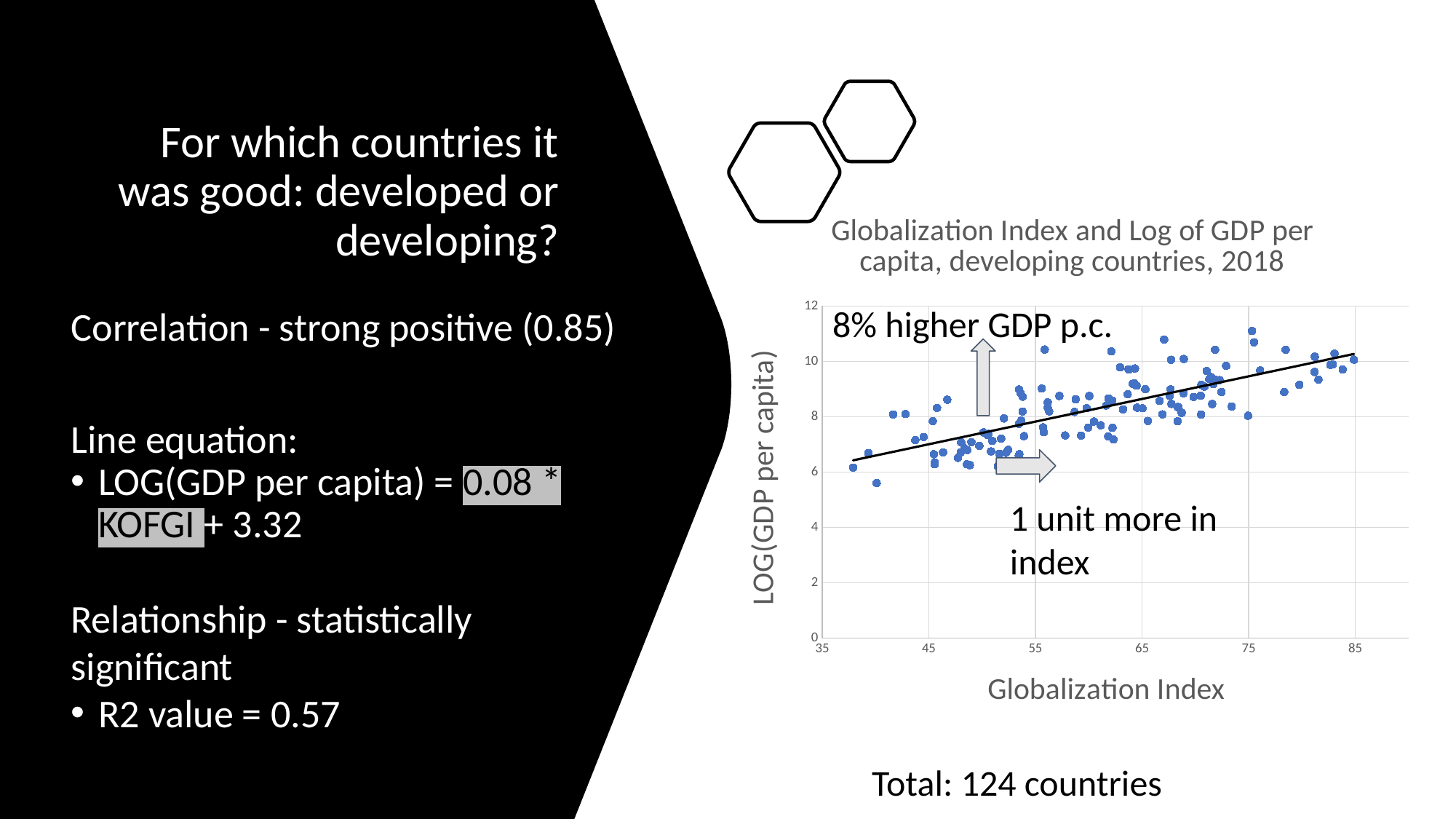

# For which countries it was good: developed or developing?

### Chart: Globalization Index and Log of GDP per capita, developing countries, 2018

| Category | gpd_pcap_log_2018 |
|---|---|
8% higher GDP p.c.
Correlation - strong positive (0.85)

Line equation:
LOG(GDP per capita) = 0.08 * KOFGI + 3.32

Relationship - statistically significant
R2 value = 0.57

1 unit more in index
Total: 124 countries